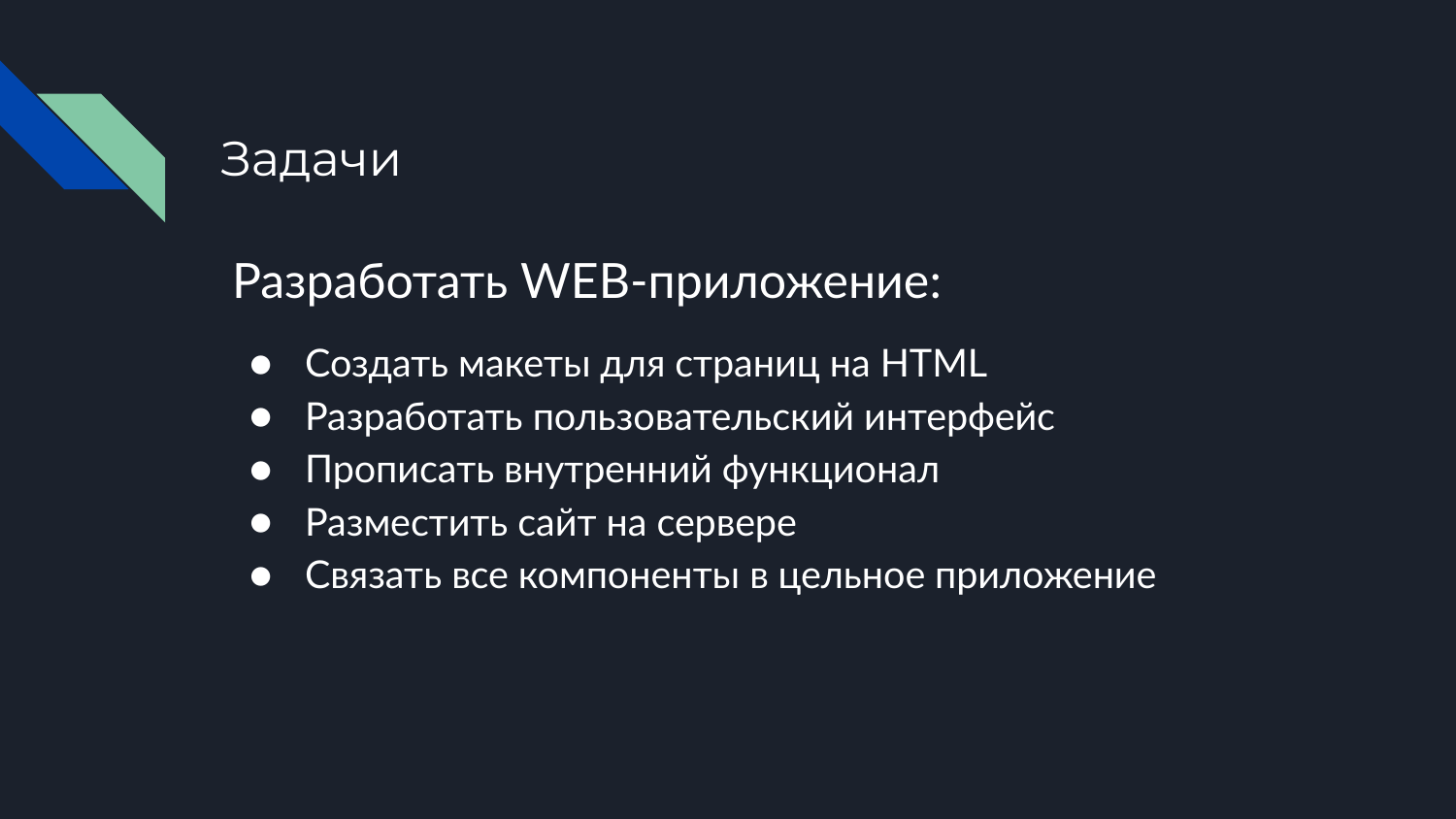

# Задачи
Разработать WEB-приложение:
Создать макеты для страниц на HTML
Разработать пользовательский интерфейс
Прописать внутренний функционал
Разместить сайт на сервере
Связать все компоненты в цельное приложение